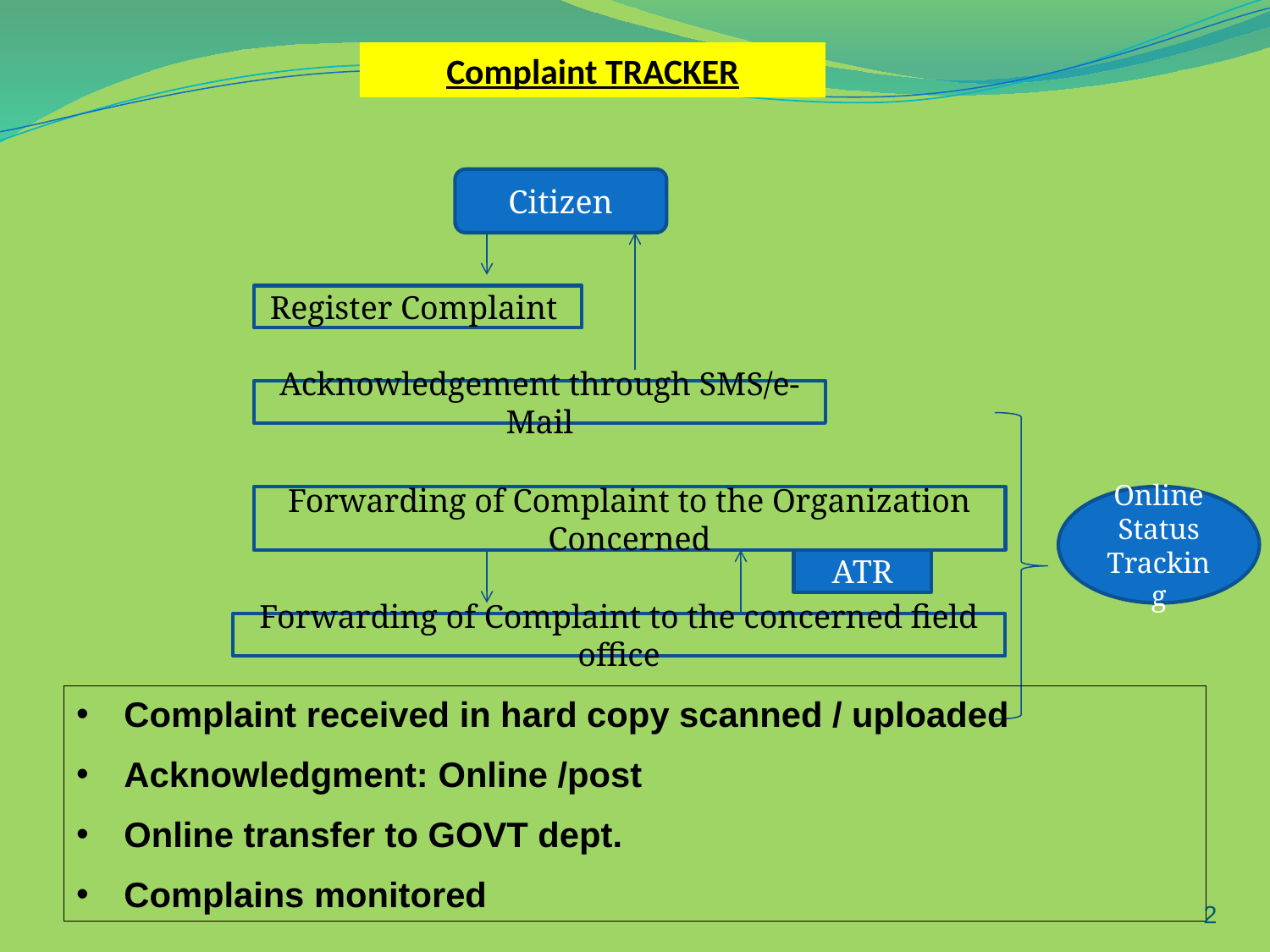

Complaint TRACKER
Citizen
Register Complaint
Acknowledgement through SMS/e-Mail

Forwarding of Complaint to the Organization Concerned
Online Status Tracking
ATR
Forwarding of Complaint to the concerned field office
Complaint received in hard copy scanned / uploaded
Acknowledgment: Online /post
Online transfer to GOVT dept.
Complains monitored
2